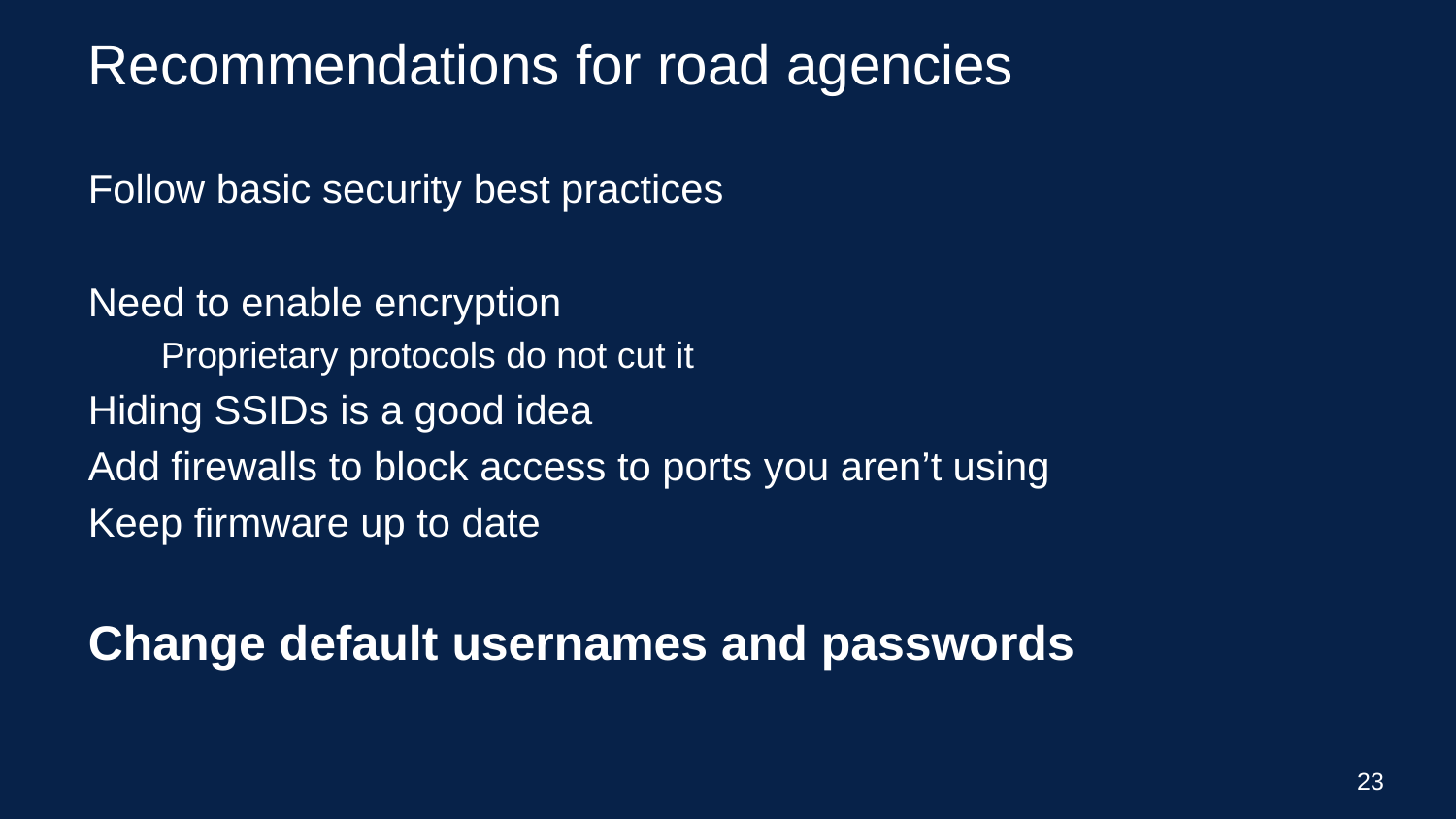

# Recommendations for road agencies
Follow basic security best practices

Need to enable encryption
Proprietary protocols do not cut it
Hiding SSIDs is a good idea
Add firewalls to block access to ports you aren’t using
Keep firmware up to date

Change default usernames and passwords
23